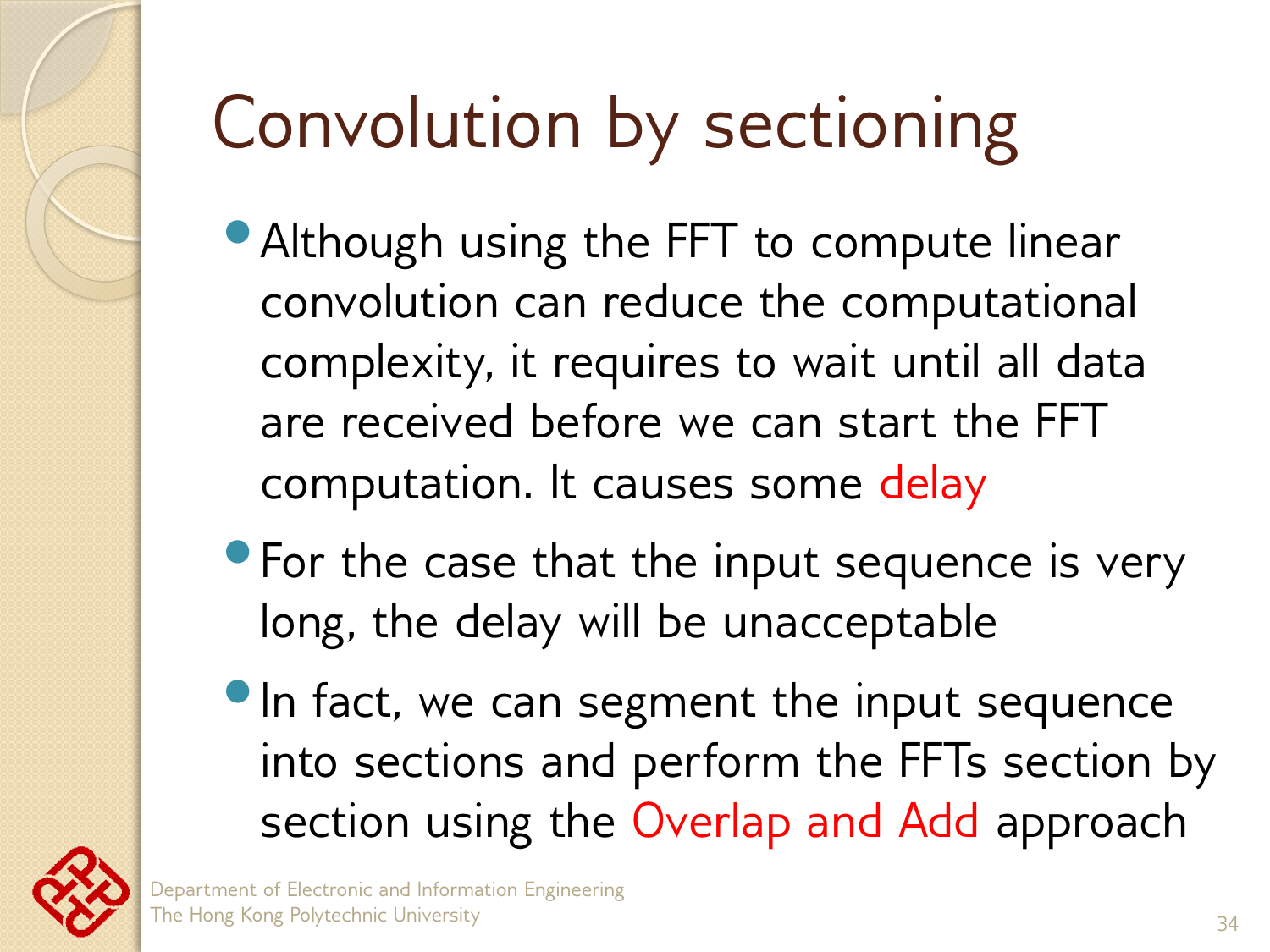

# Convolution by sectioning
Although using the FFT to compute linear convolution can reduce the computational complexity, it requires to wait until all data are received before we can start the FFT computation. It causes some delay
For the case that the input sequence is very long, the delay will be unacceptable
In fact, we can segment the input sequence into sections and perform the FFTs section by section using the Overlap and Add approach
34